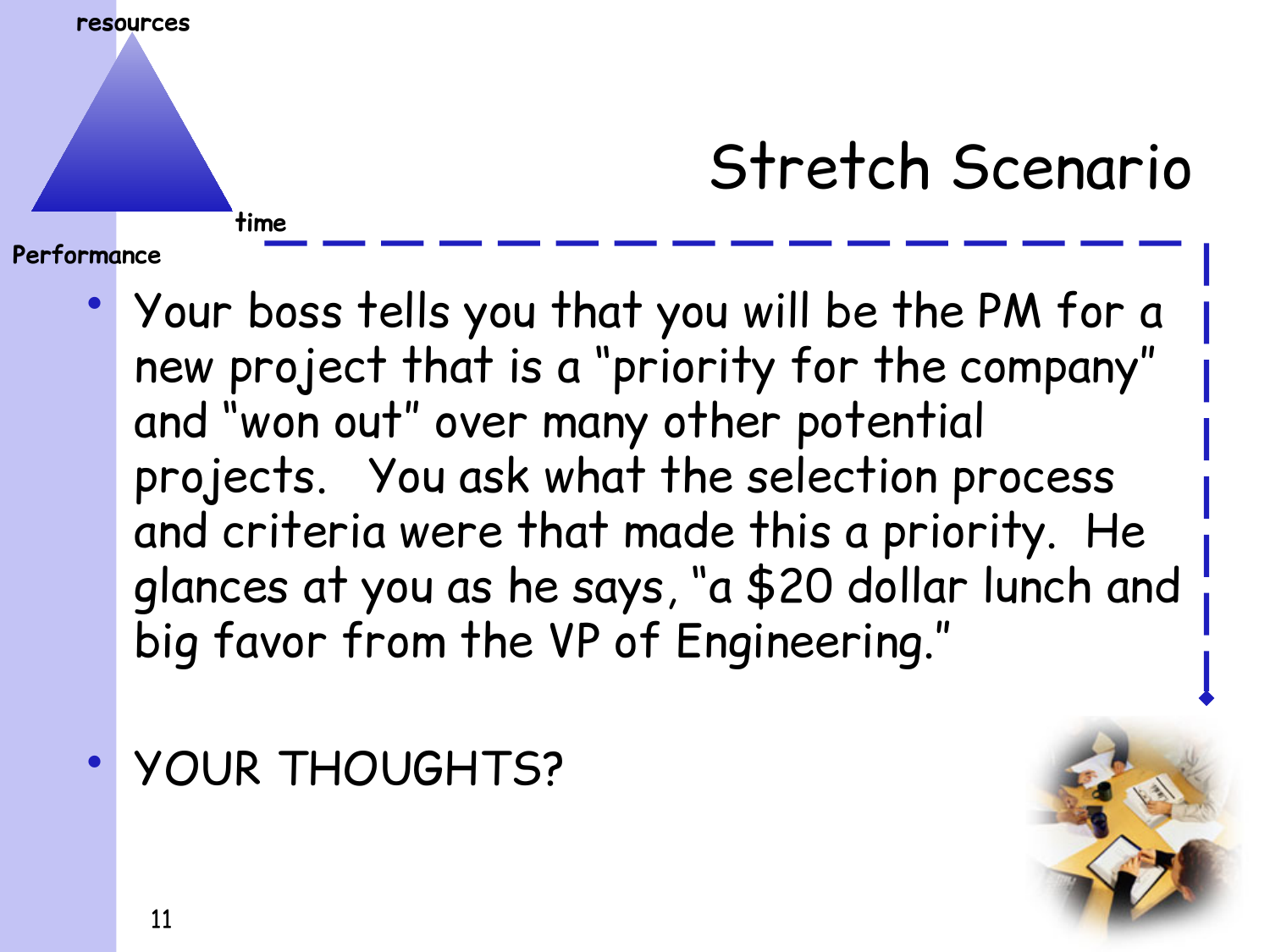

# Stretch Scenario
Your boss tells you that you will be the PM for a new project that is a “priority for the company” and “won out” over many other potential projects.   You ask what the selection process and criteria were that made this a priority.  He glances at you as he says, “a $20 dollar lunch and big favor from the VP of Engineering.”

YOUR THOUGHTS?

11